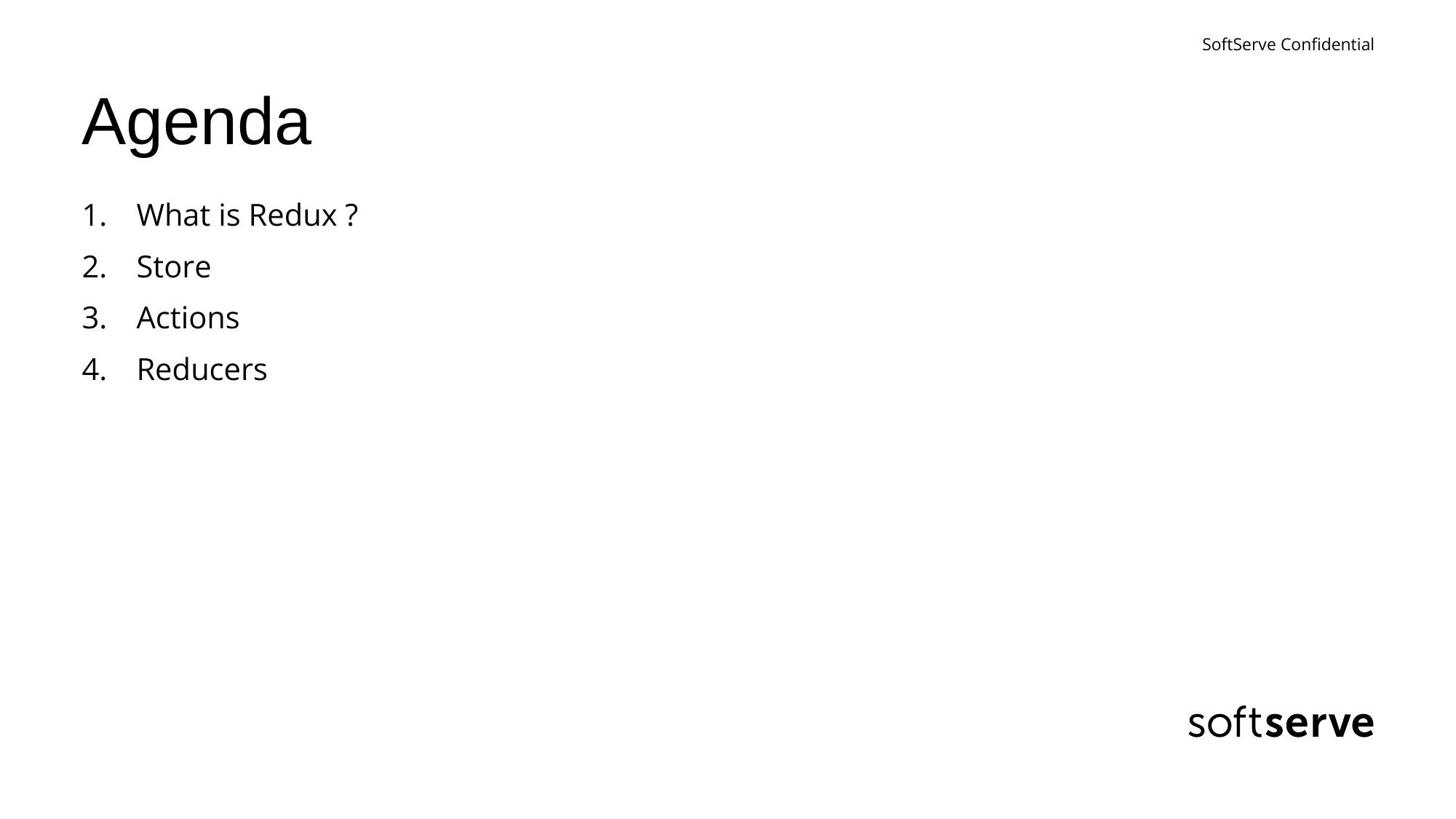

# Agenda
What is Redux ?
Store
Actions
Reducers